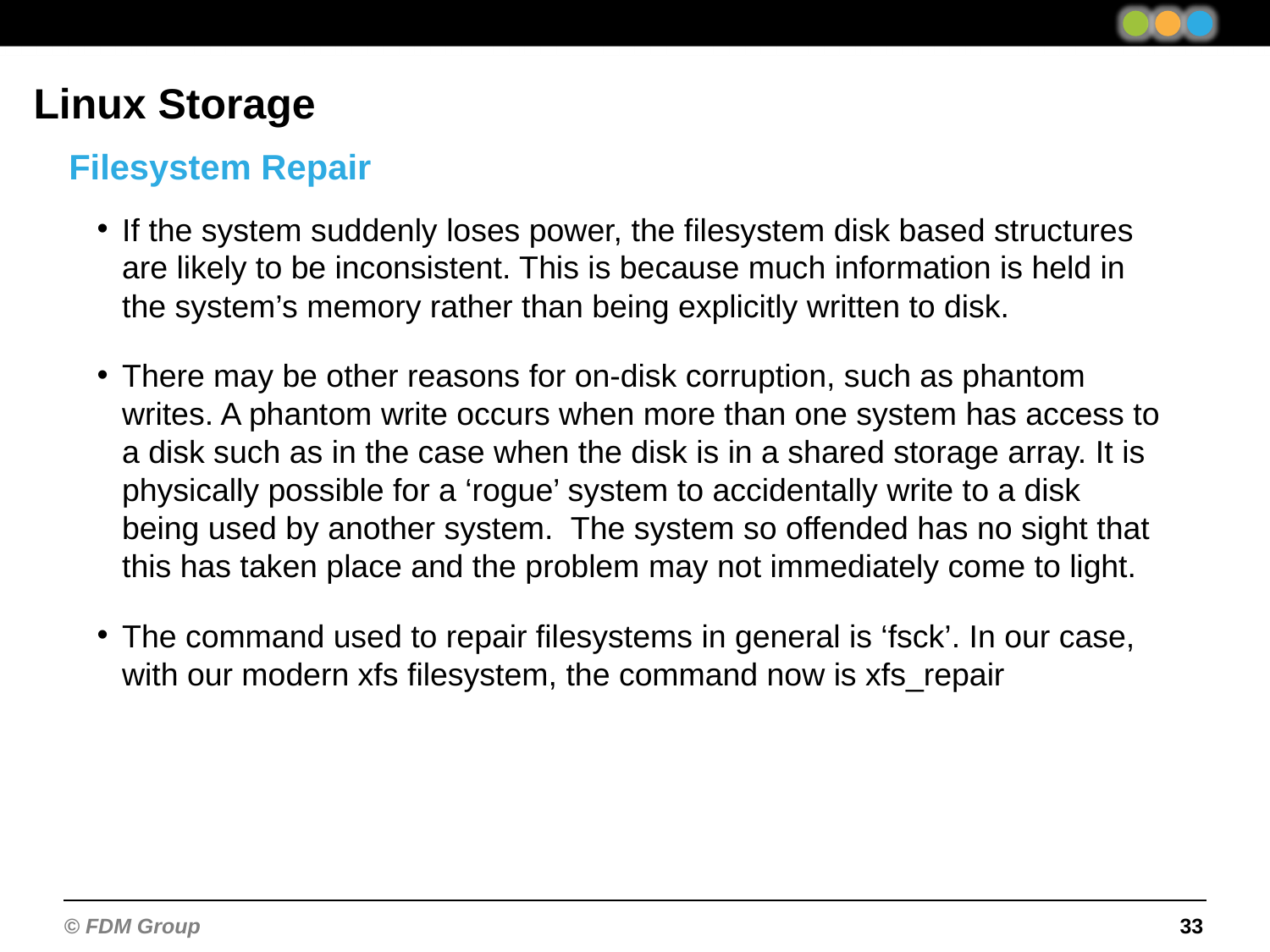

Linux Storage
Filesystem Repair
If the system suddenly loses power, the filesystem disk based structures are likely to be inconsistent. This is because much information is held in the system’s memory rather than being explicitly written to disk.
There may be other reasons for on-disk corruption, such as phantom writes. A phantom write occurs when more than one system has access to a disk such as in the case when the disk is in a shared storage array. It is physically possible for a ‘rogue’ system to accidentally write to a disk being used by another system.  The system so offended has no sight that this has taken place and the problem may not immediately come to light.
The command used to repair filesystems in general is ‘fsck’. In our case, with our modern xfs filesystem, the command now is xfs_repair
33